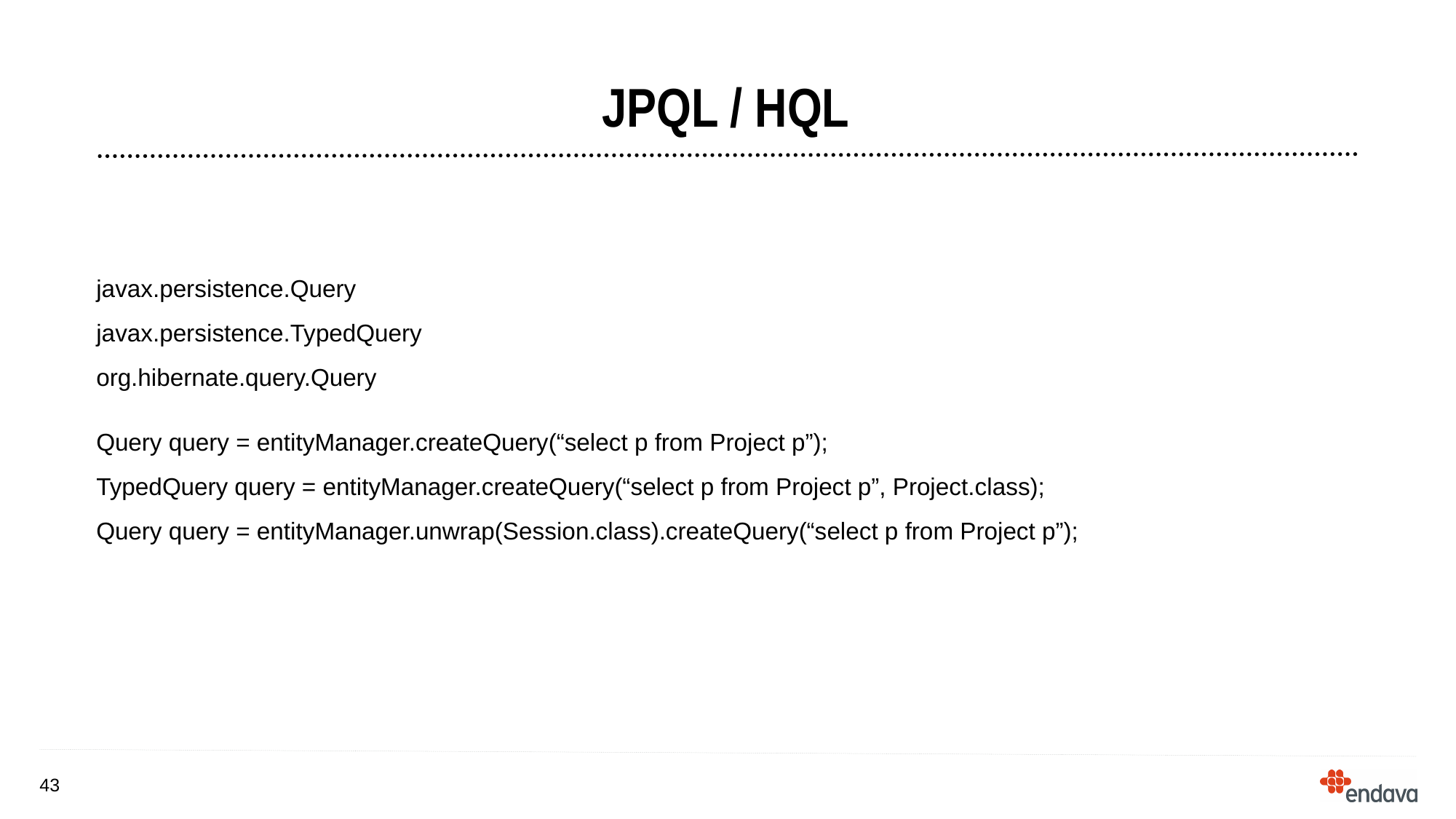

# JPQL / HQL
javax.persistence.Query
javax.persistence.TypedQuery
org.hibernate.query.Query
Query query = entityManager.createQuery(“select p from Project p”);
TypedQuery query = entityManager.createQuery(“select p from Project p”, Project.class);
Query query = entityManager.unwrap(Session.class).createQuery(“select p from Project p”);